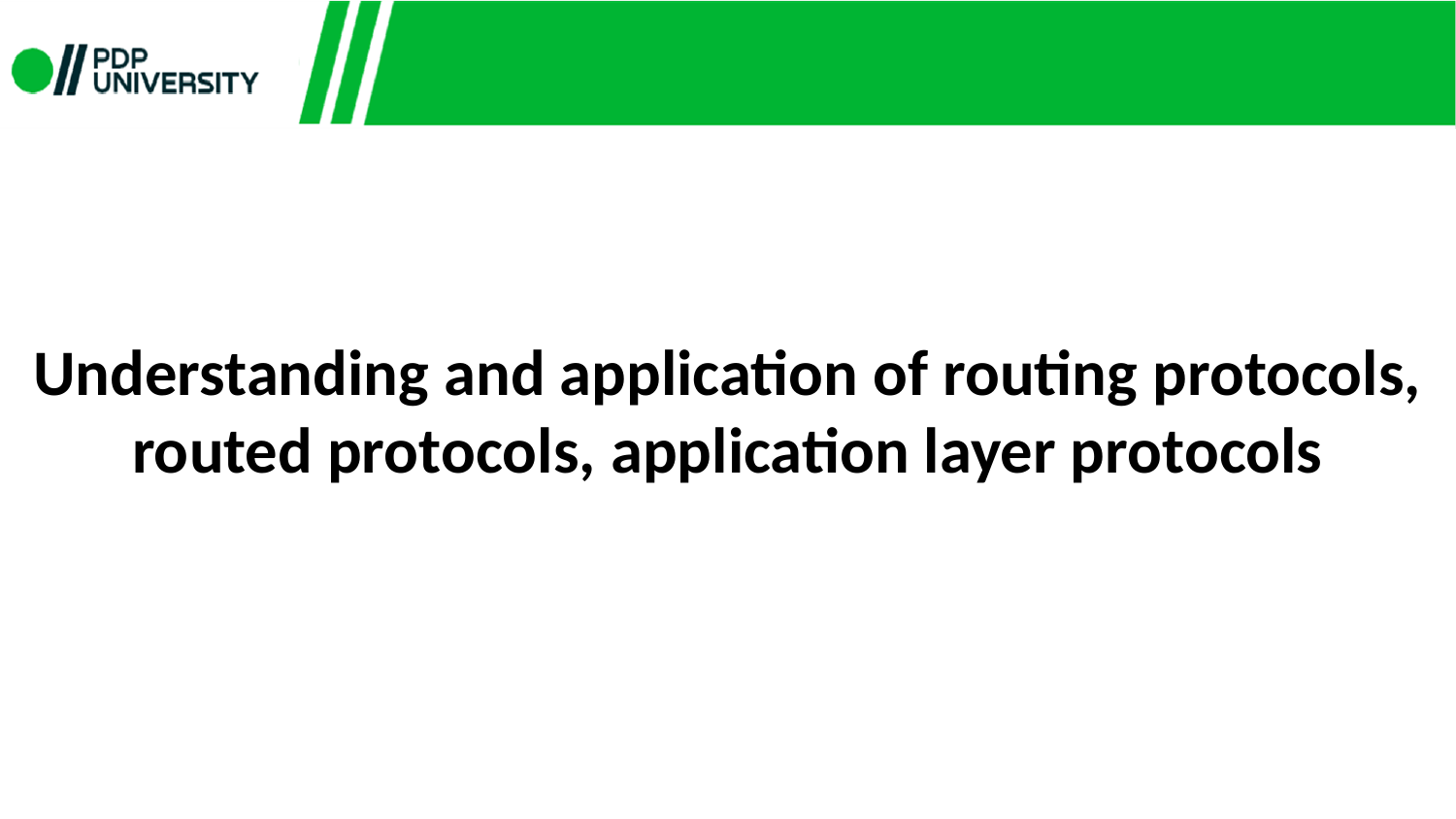

Understanding and application of routing protocols, routed protocols, application layer protocols